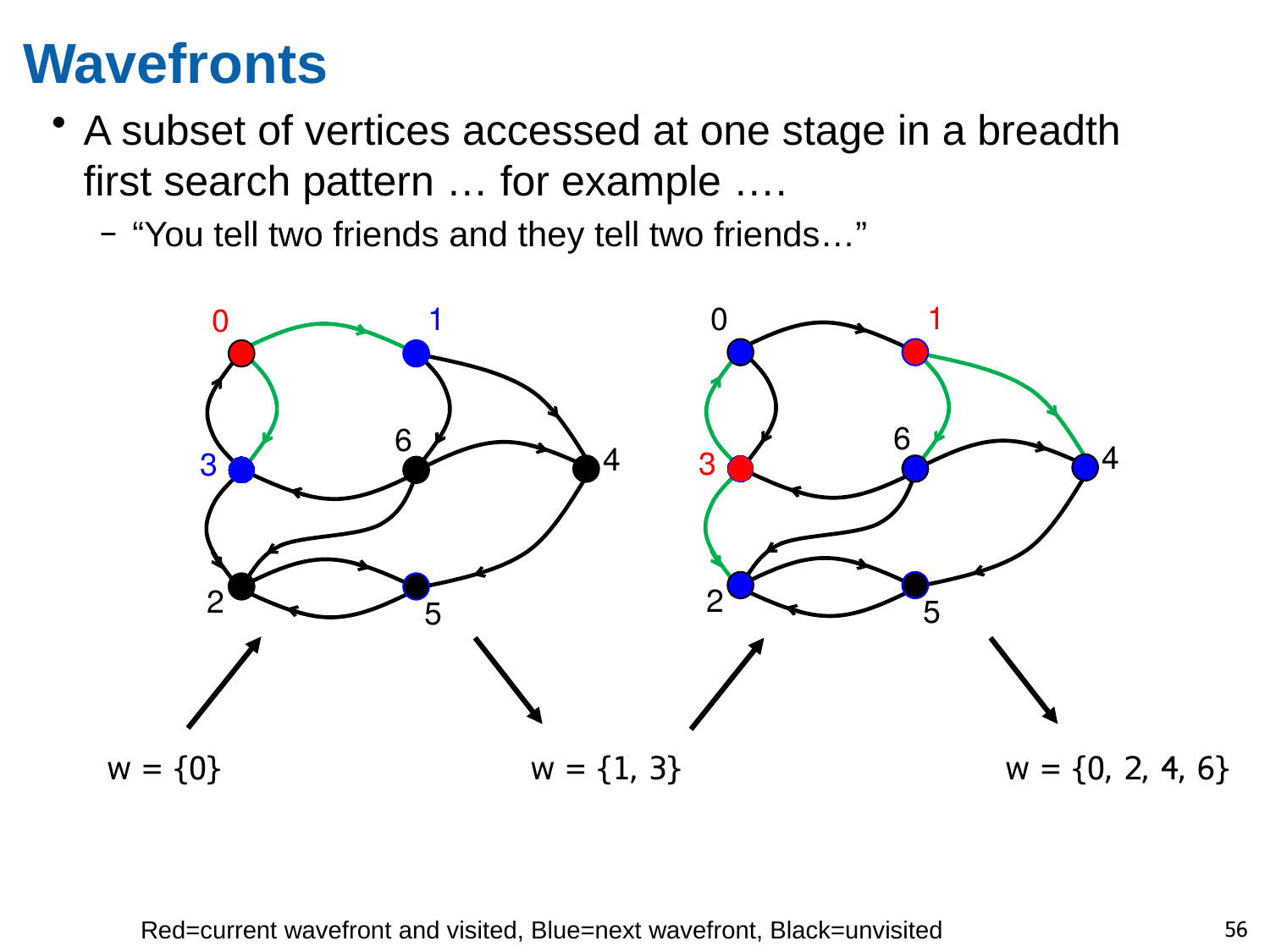

# Wavefronts
A subset of vertices accessed at one stage in a breadth first search pattern … for example ….
“You tell two friends and they tell two friends…”
1
0

6

4

3

2
5

1
0

6

4

3

2
5

w = {0}
w = {1, 3}
w = {0, 2, 4, 6}
56
Red=current wavefront and visited, Blue=next wavefront, Black=unvisited